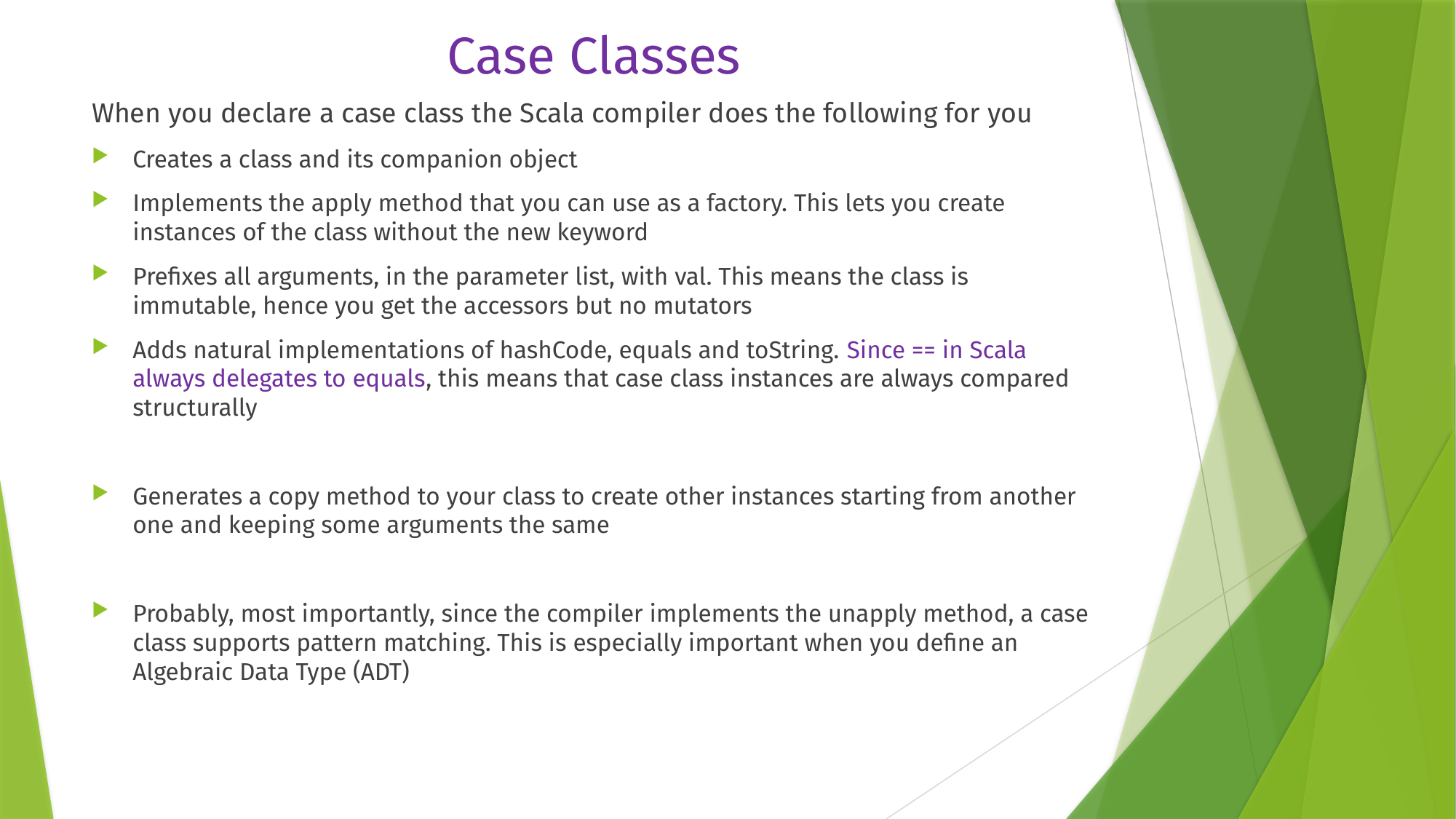

# Case Classes
When you declare a case class the Scala compiler does the following for you
Creates a class and its companion object
Implements the apply method that you can use as a factory. This lets you create instances of the class without the new keyword
Prefixes all arguments, in the parameter list, with val. This means the class is immutable, hence you get the accessors but no mutators
Adds natural implementations of hashCode, equals and toString. Since == in Scala always delegates to equals, this means that case class instances are always compared structurally

Generates a copy method to your class to create other instances starting from another one and keeping some arguments the same

Probably, most importantly, since the compiler implements the unapply method, a case class supports pattern matching. This is especially important when you define an Algebraic Data Type (ADT)